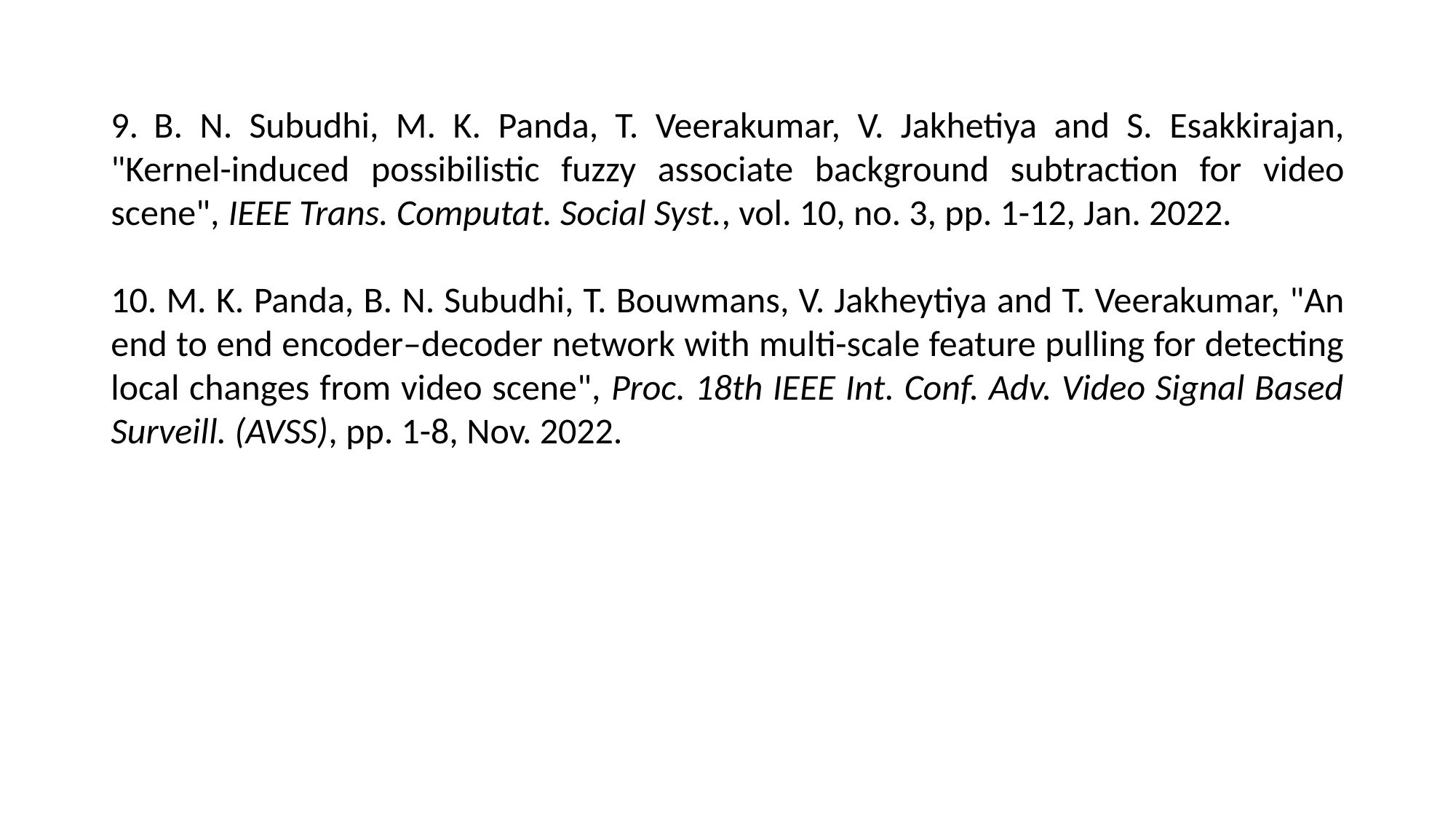

9. B. N. Subudhi, M. K. Panda, T. Veerakumar, V. Jakhetiya and S. Esakkirajan, "Kernel-induced possibilistic fuzzy associate background subtraction for video scene", IEEE Trans. Computat. Social Syst., vol. 10, no. 3, pp. 1-12, Jan. 2022.

10. M. K. Panda, B. N. Subudhi, T. Bouwmans, V. Jakheytiya and T. Veerakumar, "An end to end encoder–decoder network with multi-scale feature pulling for detecting local changes from video scene", Proc. 18th IEEE Int. Conf. Adv. Video Signal Based Surveill. (AVSS), pp. 1-8, Nov. 2022.